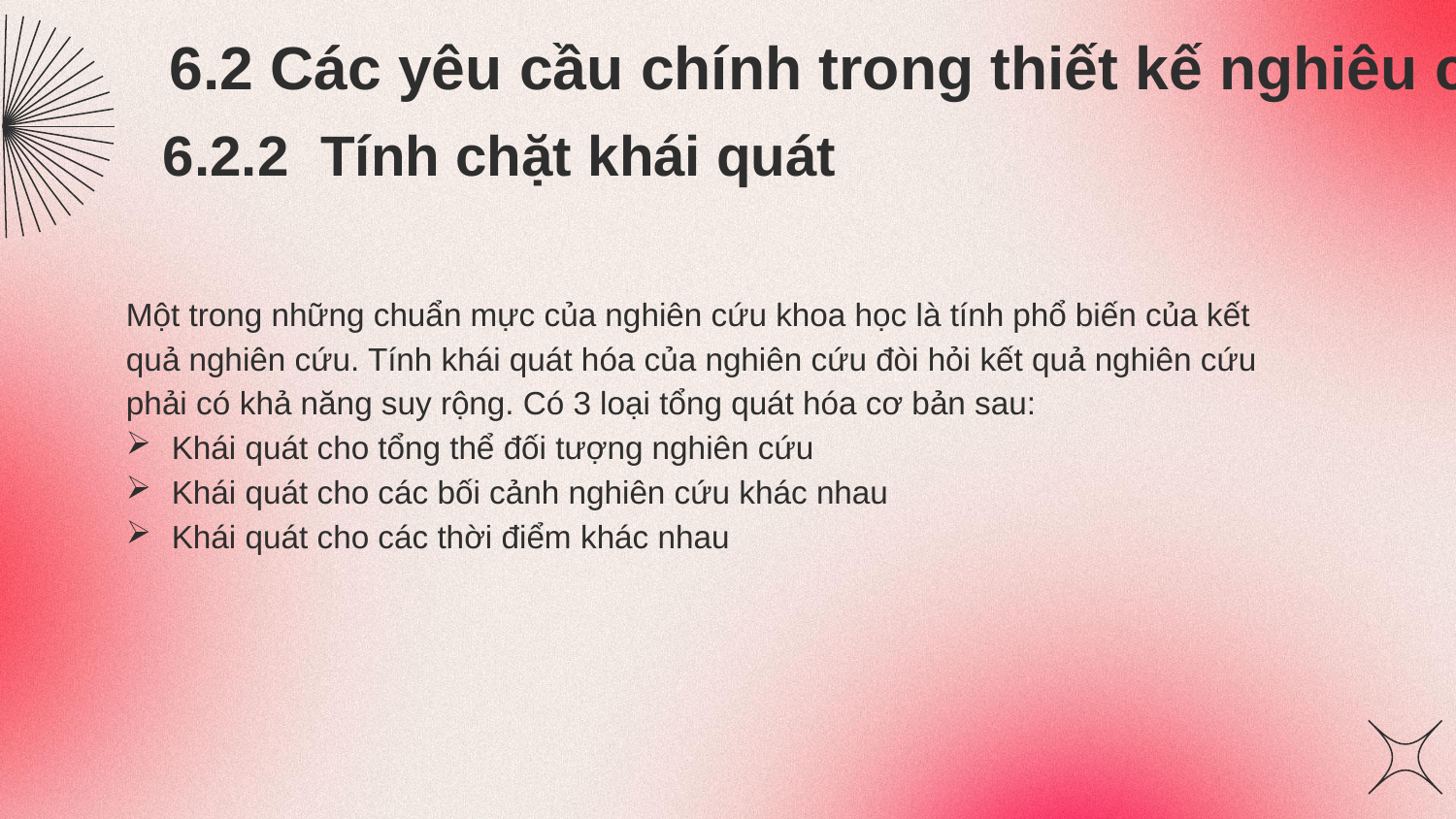

# 6.2 Các yêu cầu chính trong thiết kế nghiêu cứu
6.2.2  Tính chặt khái quát
Một trong những chuẩn mực của nghiên cứu khoa học là tính phổ biến của kết
quả nghiên cứu. Tính khái quát hóa của nghiên cứu đòi hỏi kết quả nghiên cứu phải có khả năng suy rộng. Có 3 loại tổng quát hóa cơ bản sau:
Khái quát cho tổng thể đối tượng nghiên cứu
Khái quát cho các bối cảnh nghiên cứu khác nhau
Khái quát cho các thời điểm khác nhau